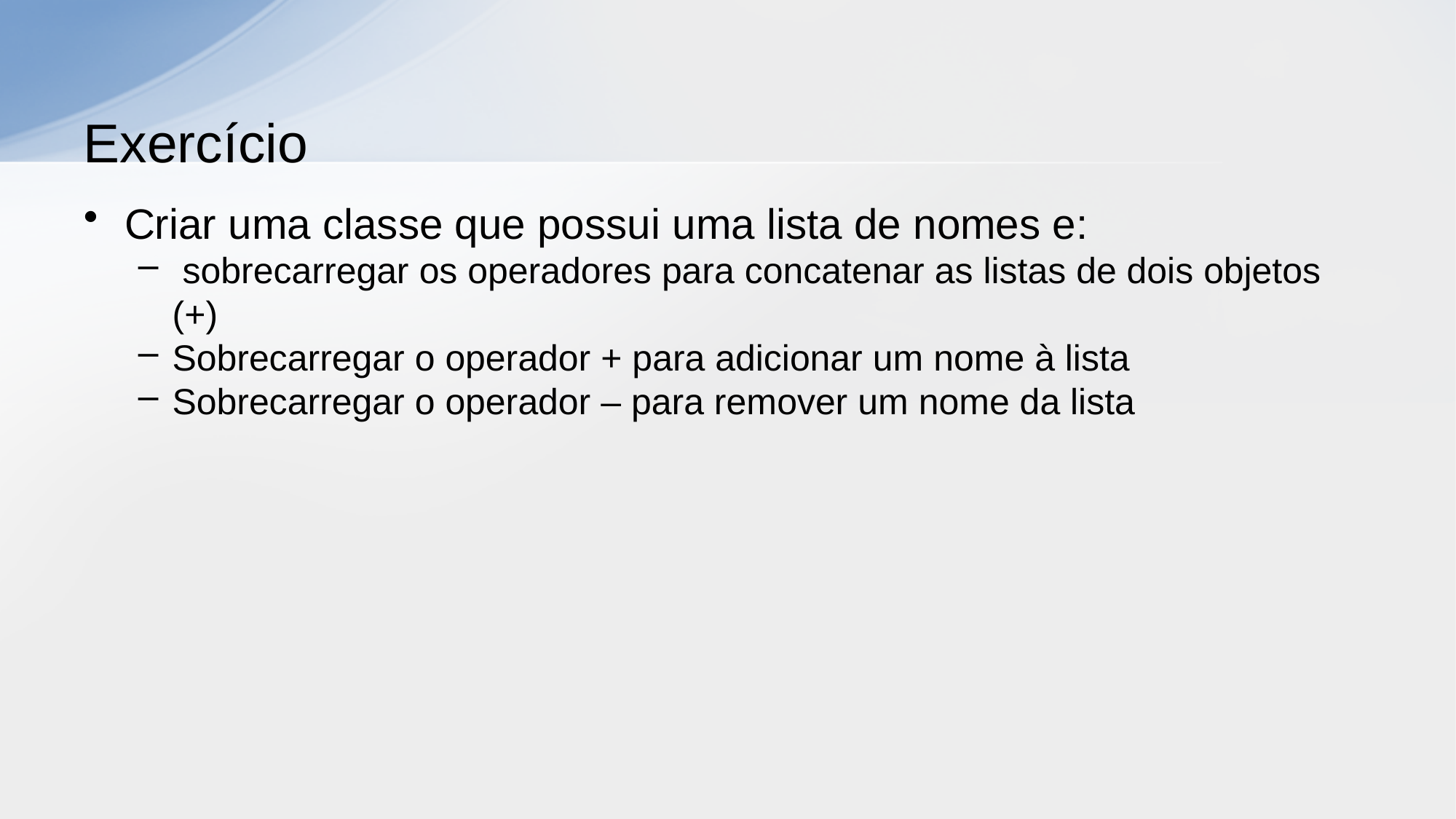

# Exercício
Criar uma classe que possui uma lista de nomes e:
 sobrecarregar os operadores para concatenar as listas de dois objetos (+)
Sobrecarregar o operador + para adicionar um nome à lista
Sobrecarregar o operador – para remover um nome da lista